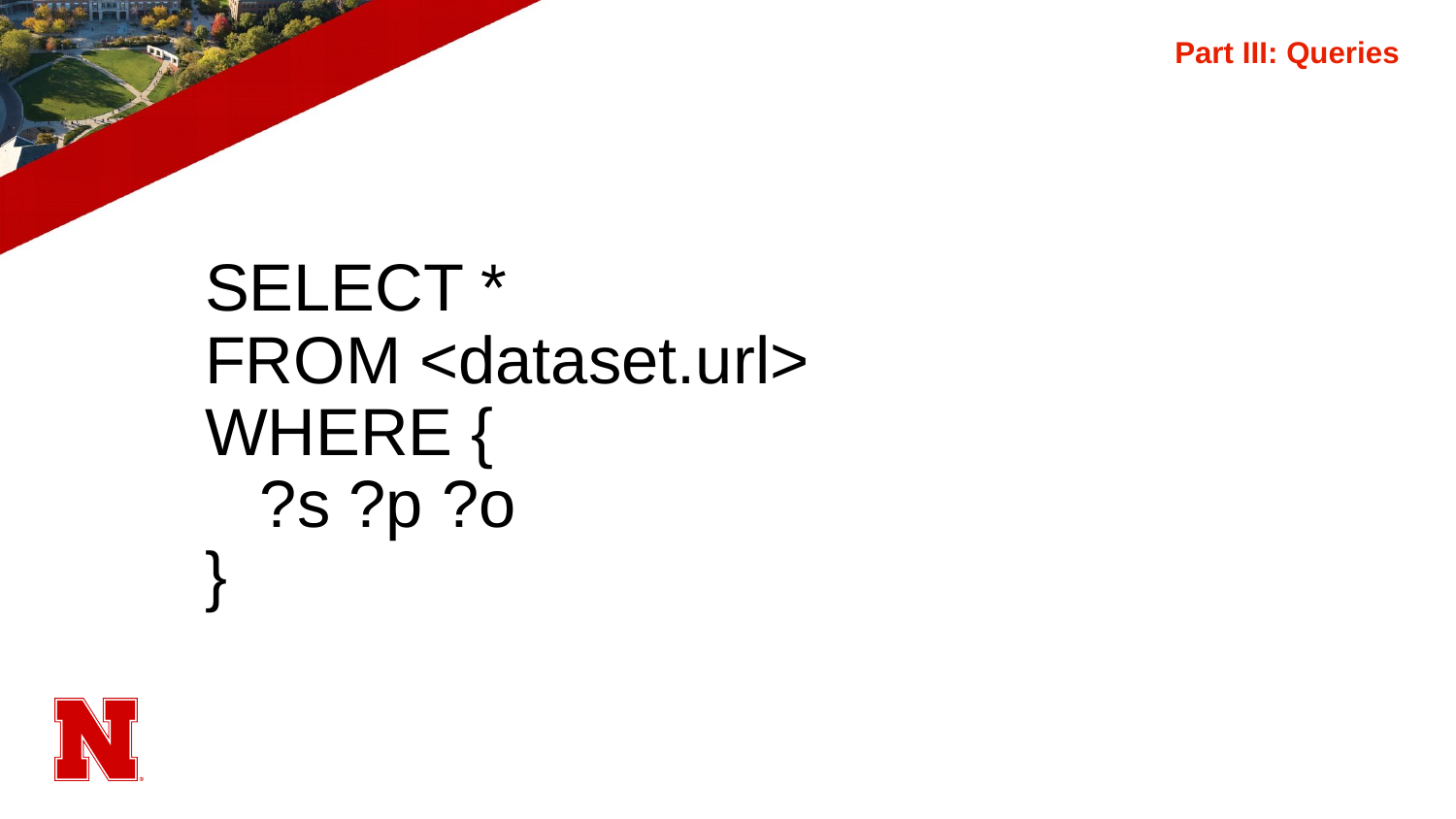

# Part III: Queries

SELECT *
FROM <dataset.url>
WHERE {
   ?s ?p ?o
}